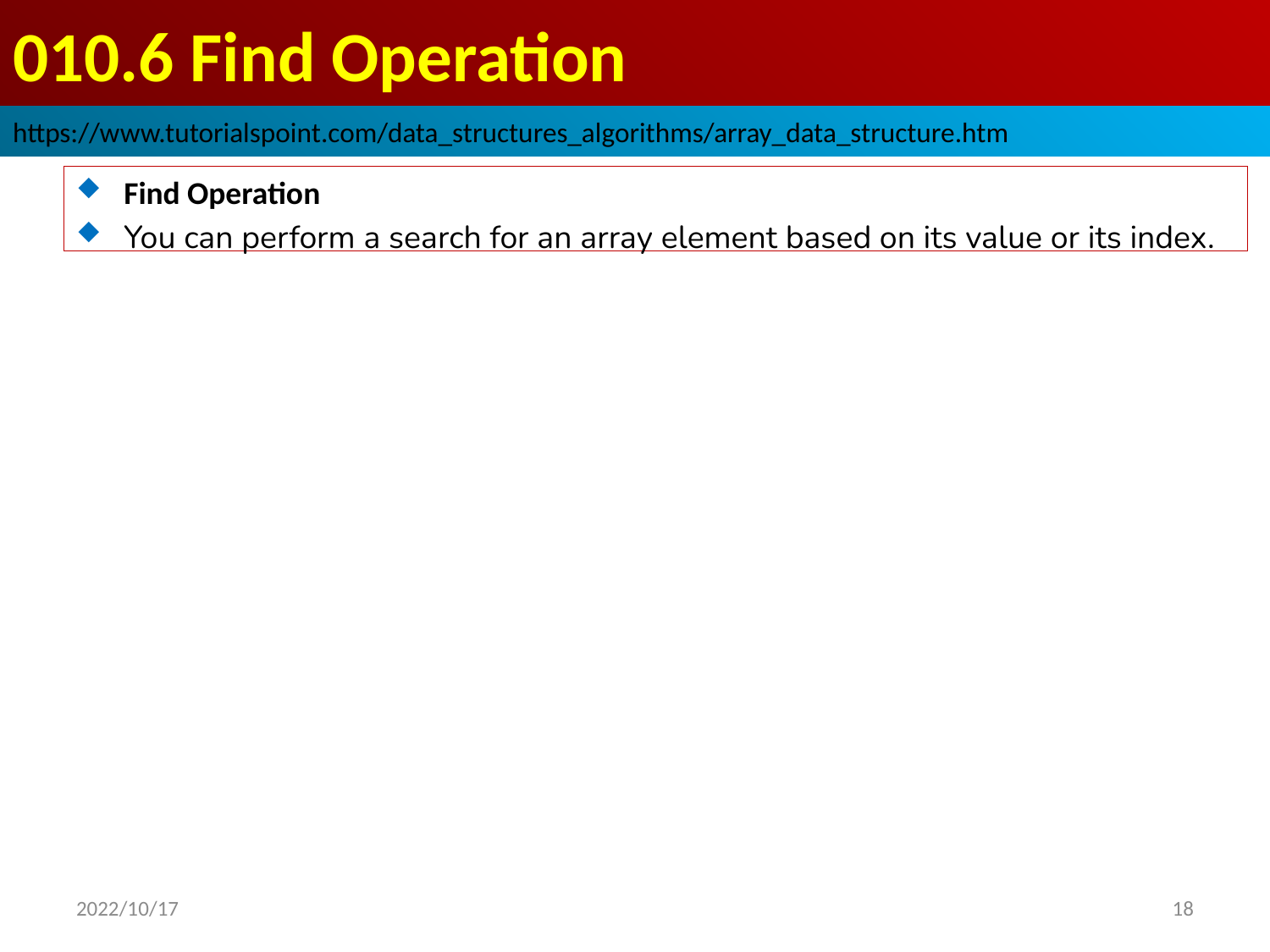

# 010.6 Find Operation
https://www.tutorialspoint.com/data_structures_algorithms/array_data_structure.htm
Find Operation
You can perform a search for an array element based on its value or its index.
2022/10/17
18